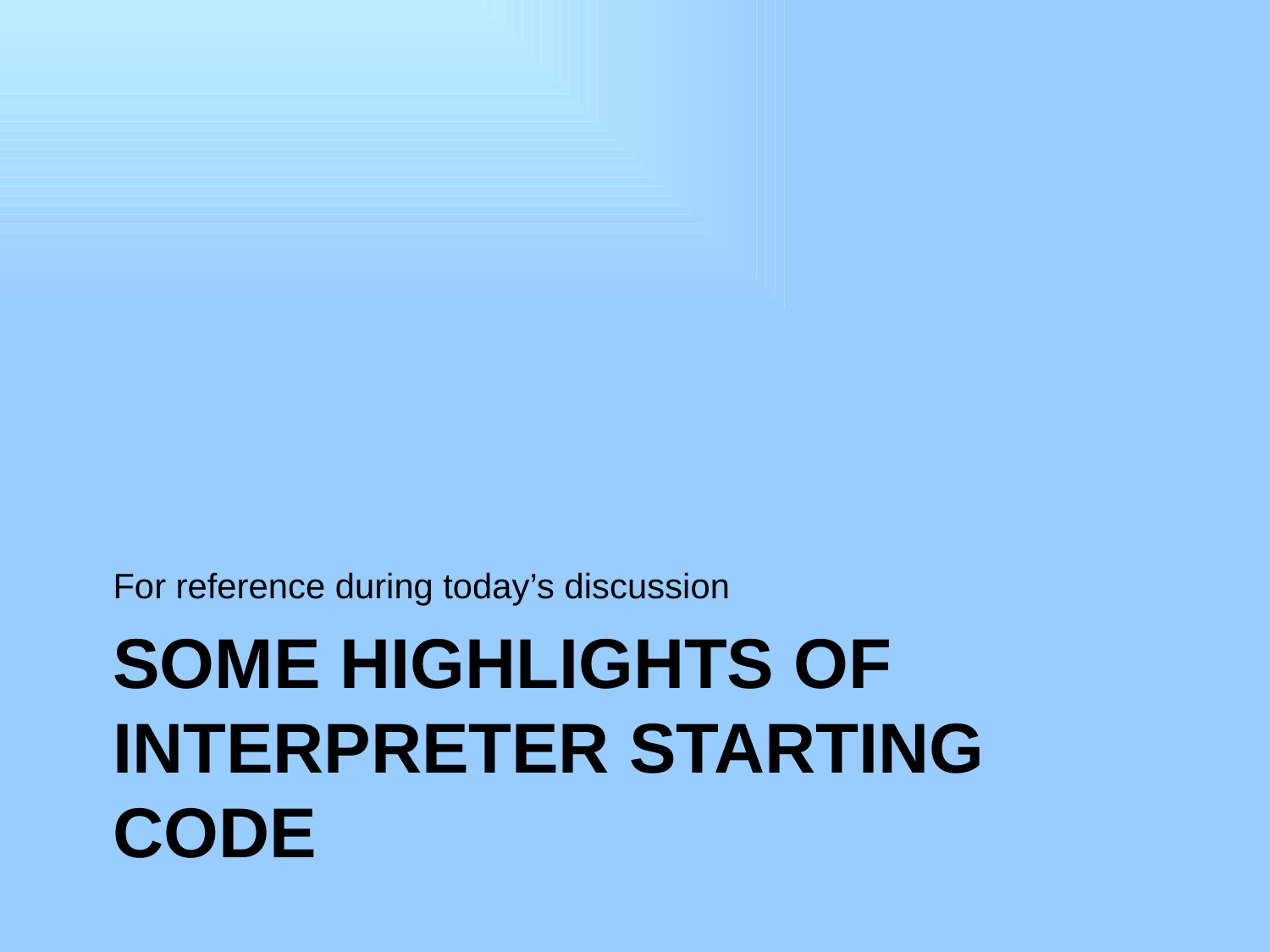

For reference during today’s discussion
# Some highlights of Interpreter starting code